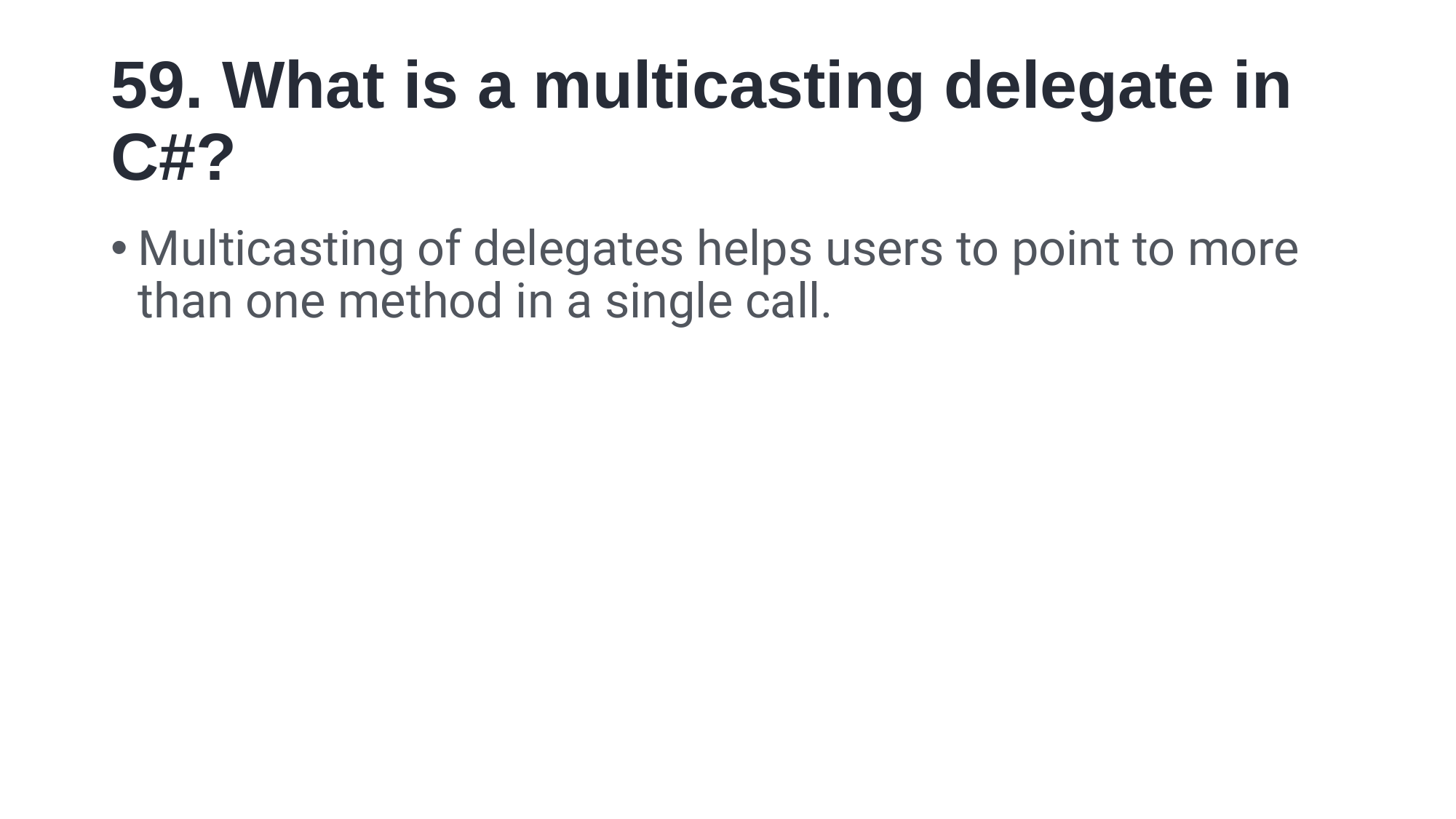

# 59. What is a multicasting delegate in C#?
Multicasting of delegates helps users to point to more than one method in a single call.